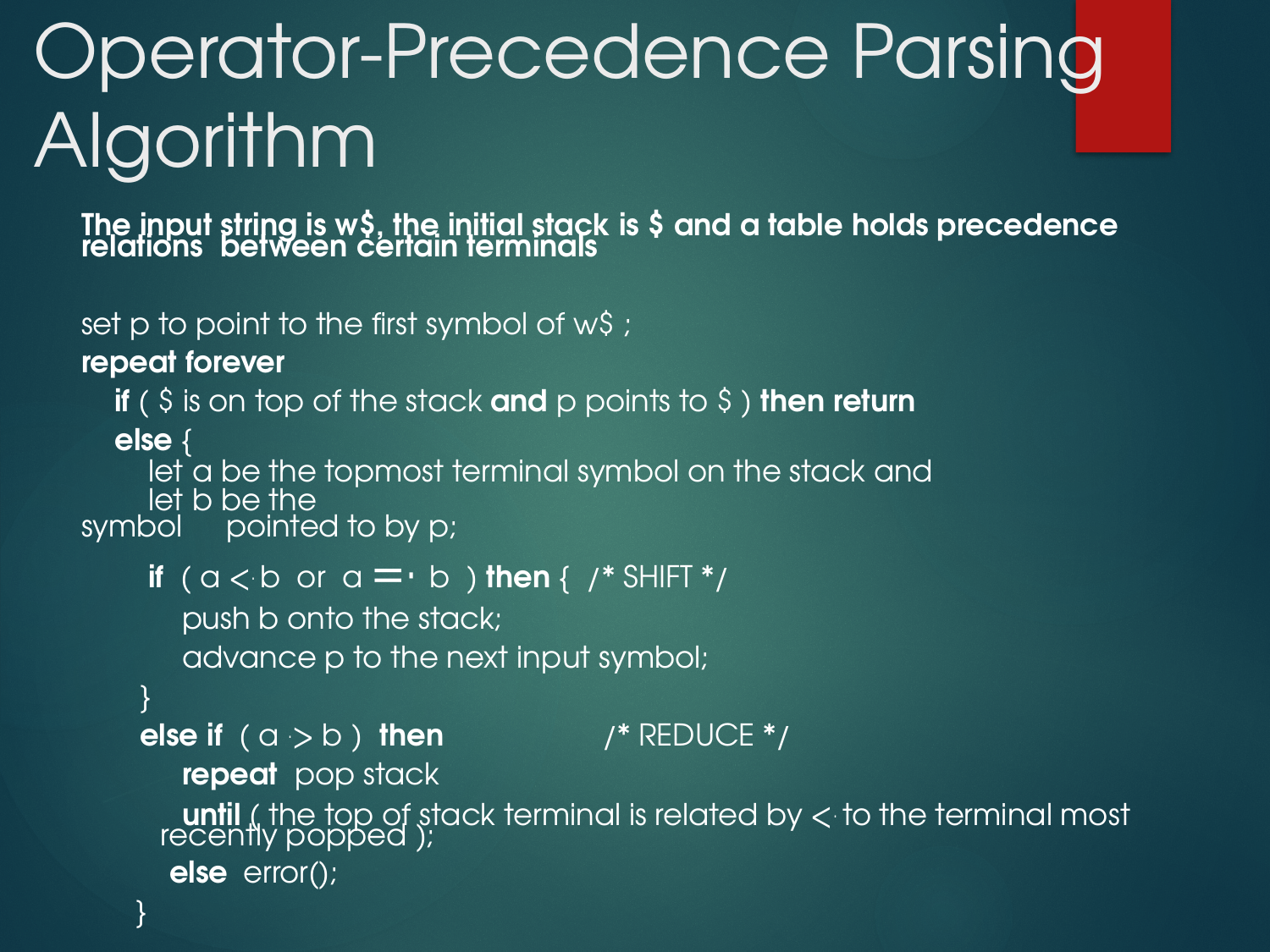

# Operator-Precedence Parsing
Algorithm
The input string is w$, the initial stack is $ and a table holds precedence  relations  between certain terminals

set p to point to the first symbol of w$ ;
repeat forever
if ( $ is on top of the stack and p points to $ ) then return  else {
let a be the topmost terminal symbol on the stack and let b be the
symbol	pointed to by p;
if  ( a <. b  or  a =· b  ) then {  /* SHIFT */
push b onto the stack;
advance p to the next input symbol;
}
else if  ( a .> b )  then	/* REDUCE */
repeat  pop stack
until ( the top of stack terminal is related by <. to the terminal most  recently popped );
else error();
}